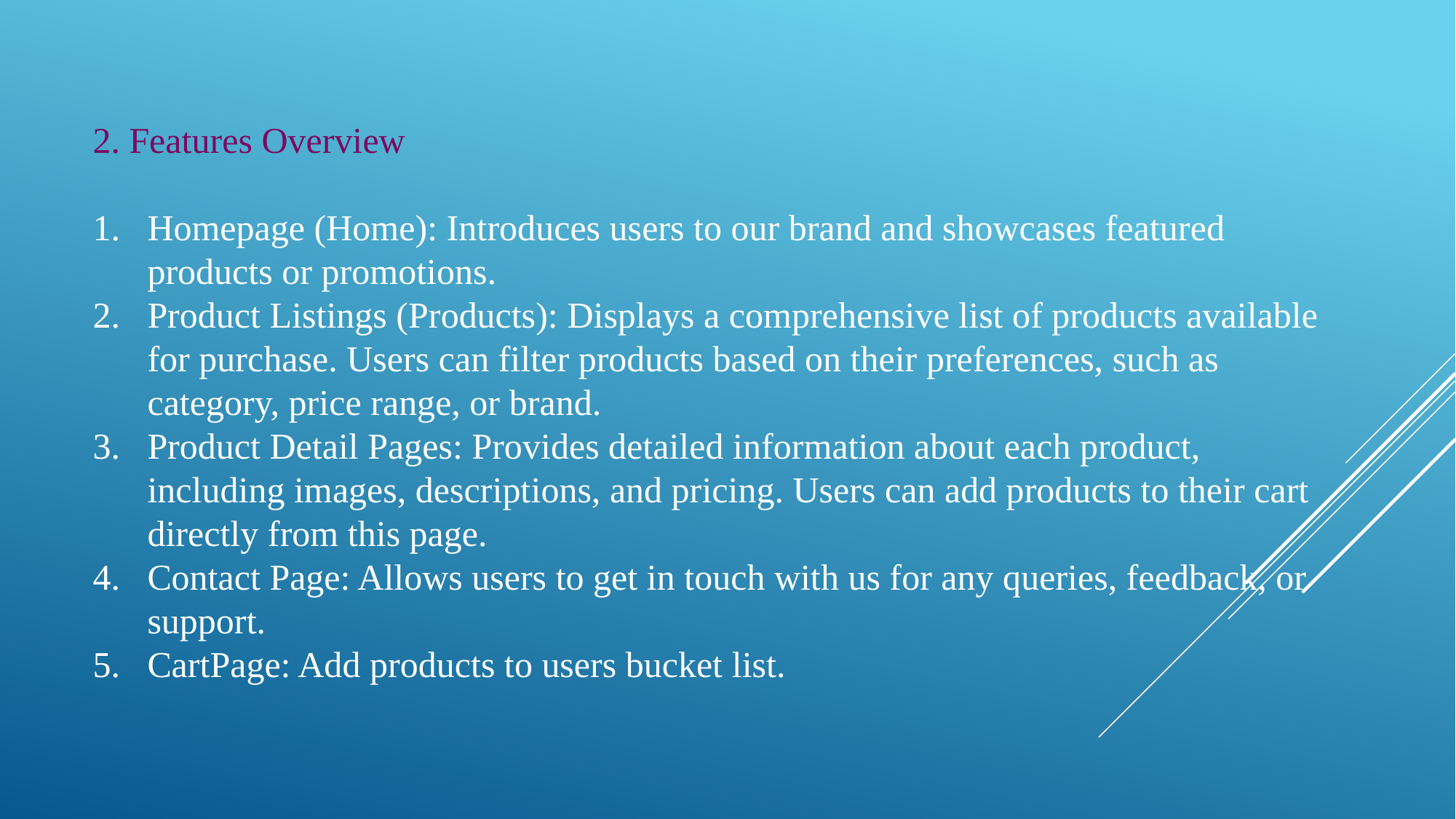

2. Features Overview

Homepage (Home): Introduces users to our brand and showcases featured products or promotions.
Product Listings (Products): Displays a comprehensive list of products available for purchase. Users can filter products based on their preferences, such as category, price range, or brand.
Product Detail Pages: Provides detailed information about each product, including images, descriptions, and pricing. Users can add products to their cart directly from this page.
Contact Page: Allows users to get in touch with us for any queries, feedback, or support.
CartPage: Add products to users bucket list.